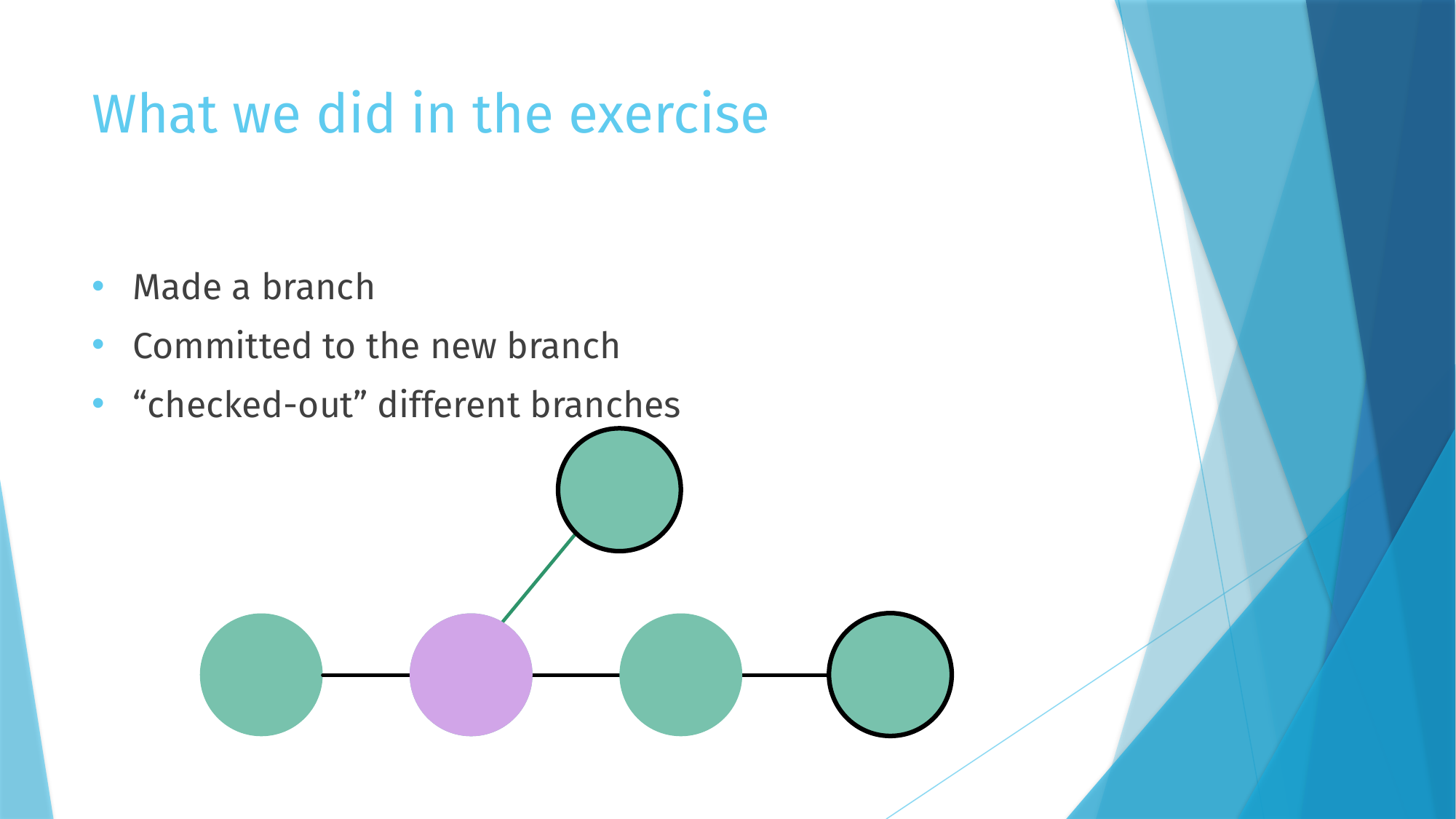

# What we did in the exercise
Made a branch
Committed to the new branch
“checked-out” different branches